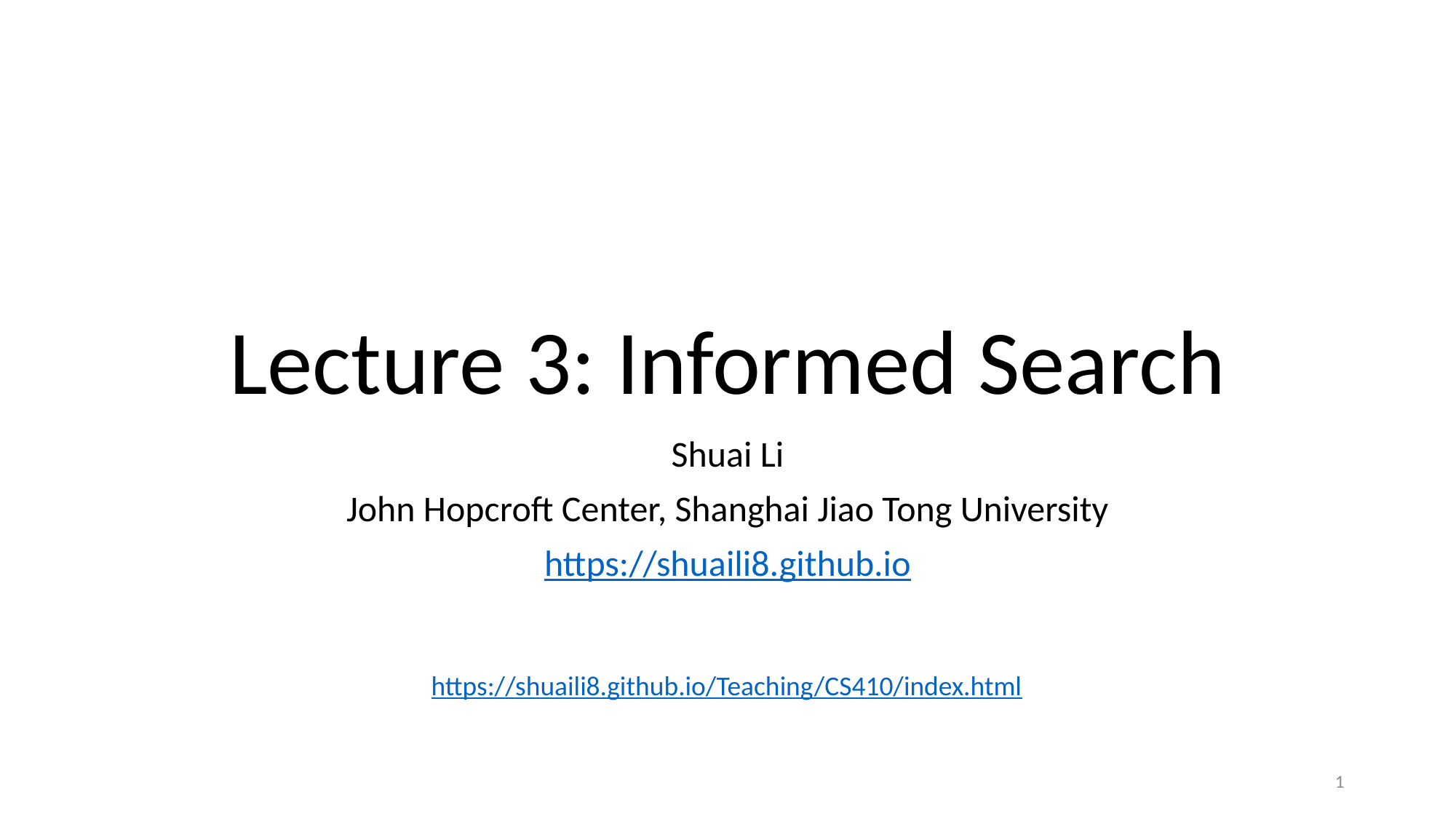

# Lecture 3: Informed Search
Shuai Li
John Hopcroft Center, Shanghai Jiao Tong University
https://shuaili8.github.io
https://shuaili8.github.io/Teaching/CS410/index.html
1